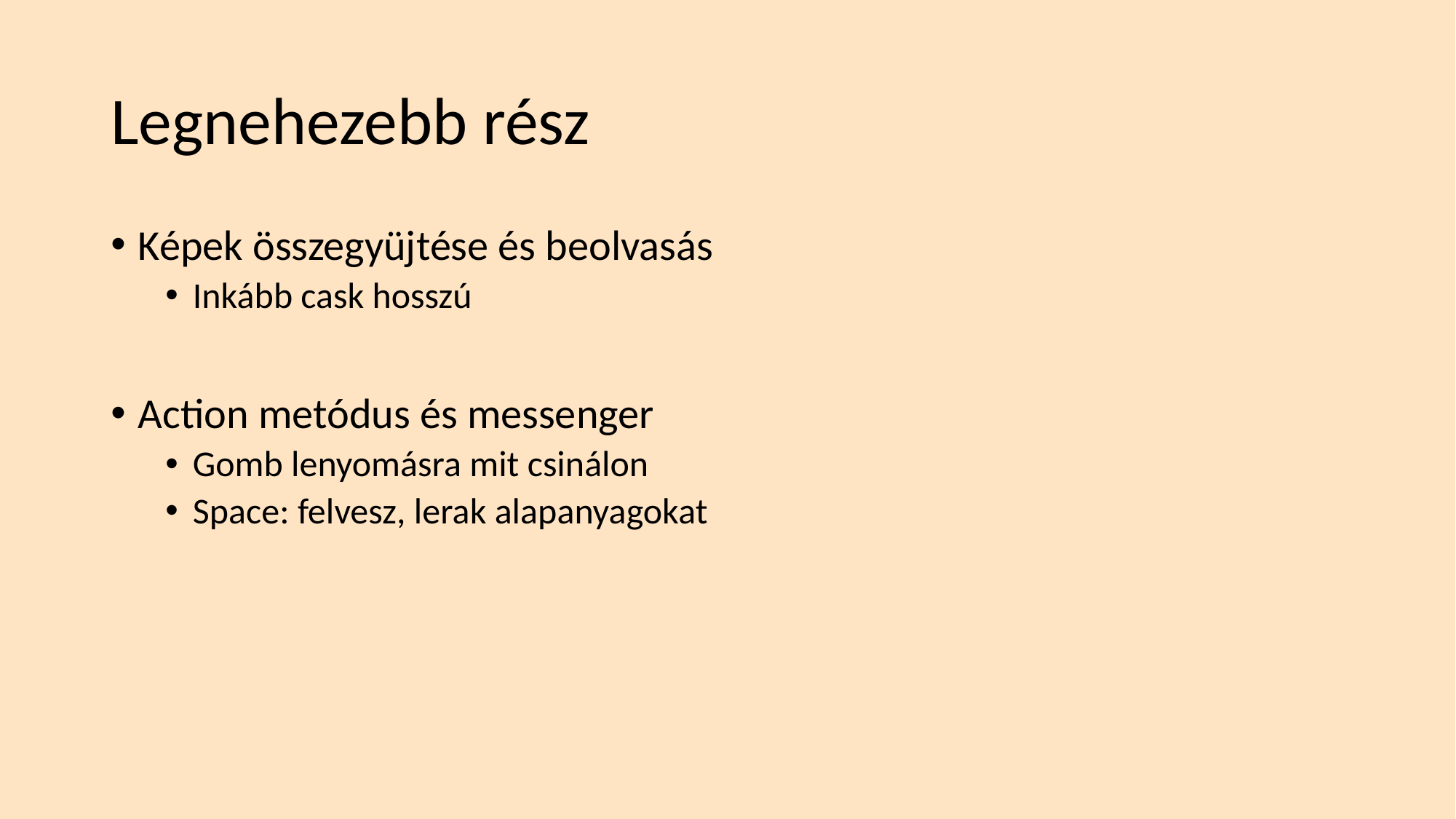

# Legnehezebb rész
Képek összegyüjtése és beolvasás
Inkább cask hosszú

Action metódus és messenger
Gomb lenyomásra mit csinálon
Space: felvesz, lerak alapanyagokat